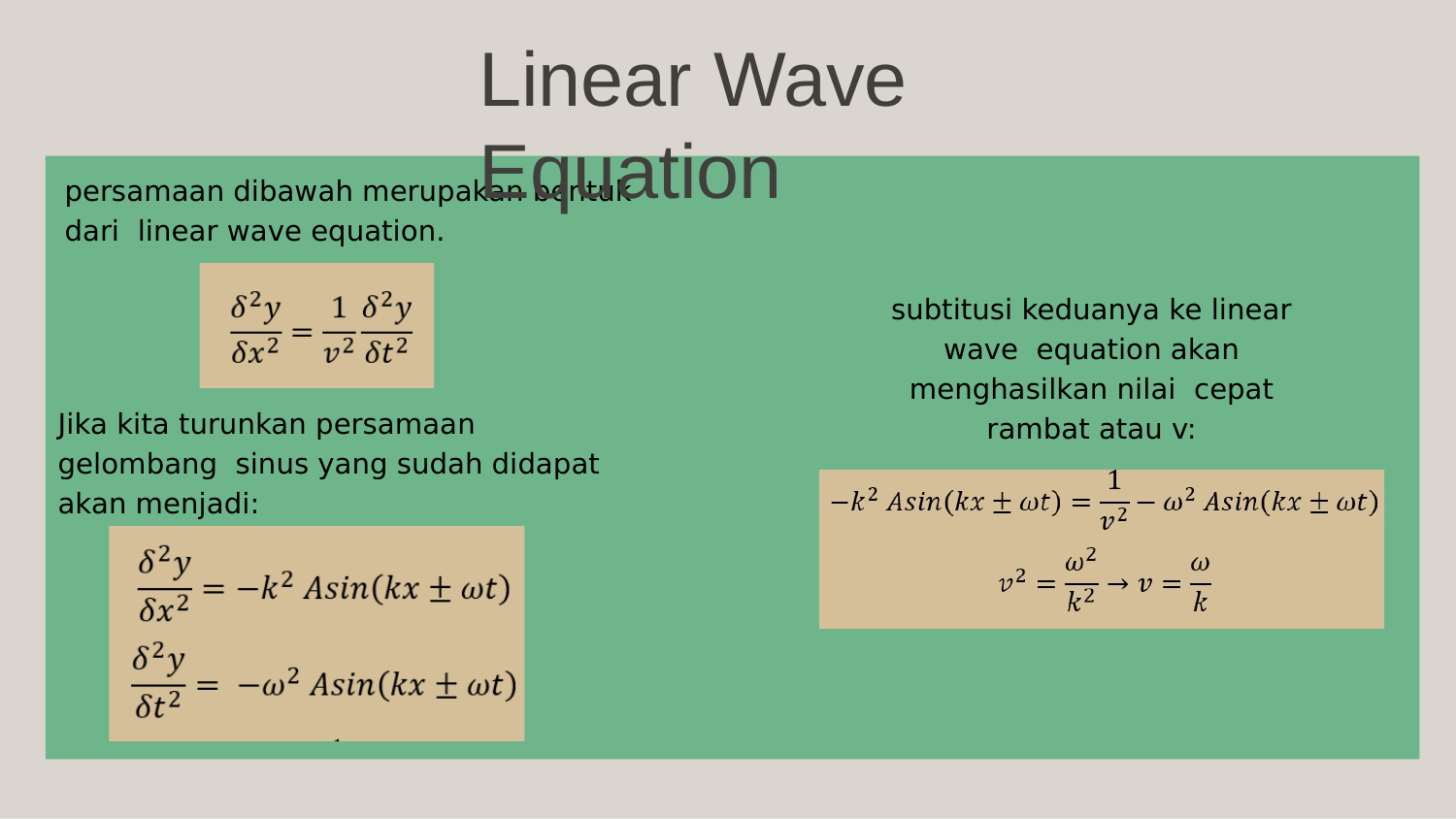

# Linear Wave Equation

persamaan dibawah merupakan bentuk
dari  linear wave equation.
subtitusi keduanya ke linear wave  equation akan menghasilkan nilai  cepat rambat atau v:
Jika kita turunkan persamaan
gelombang  sinus yang sudah didapat
akan menjadi: